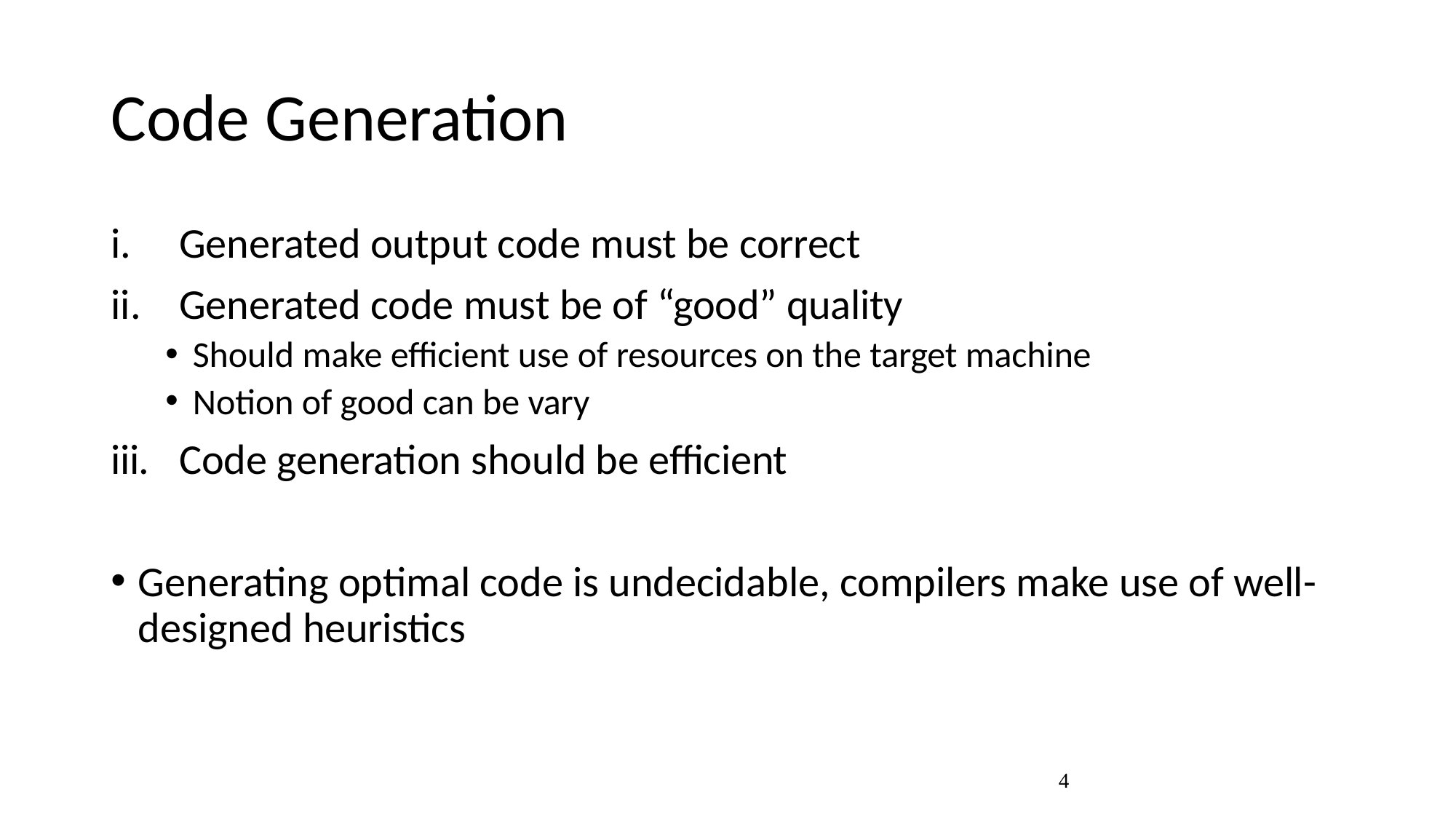

# Code Generation
Generated output code must be correct
Generated code must be of “good” quality
Should make efficient use of resources on the target machine
Notion of good can be vary
Code generation should be efficient
iii.
Generating optimal code is undecidable, compilers make use of well- designed heuristics
4